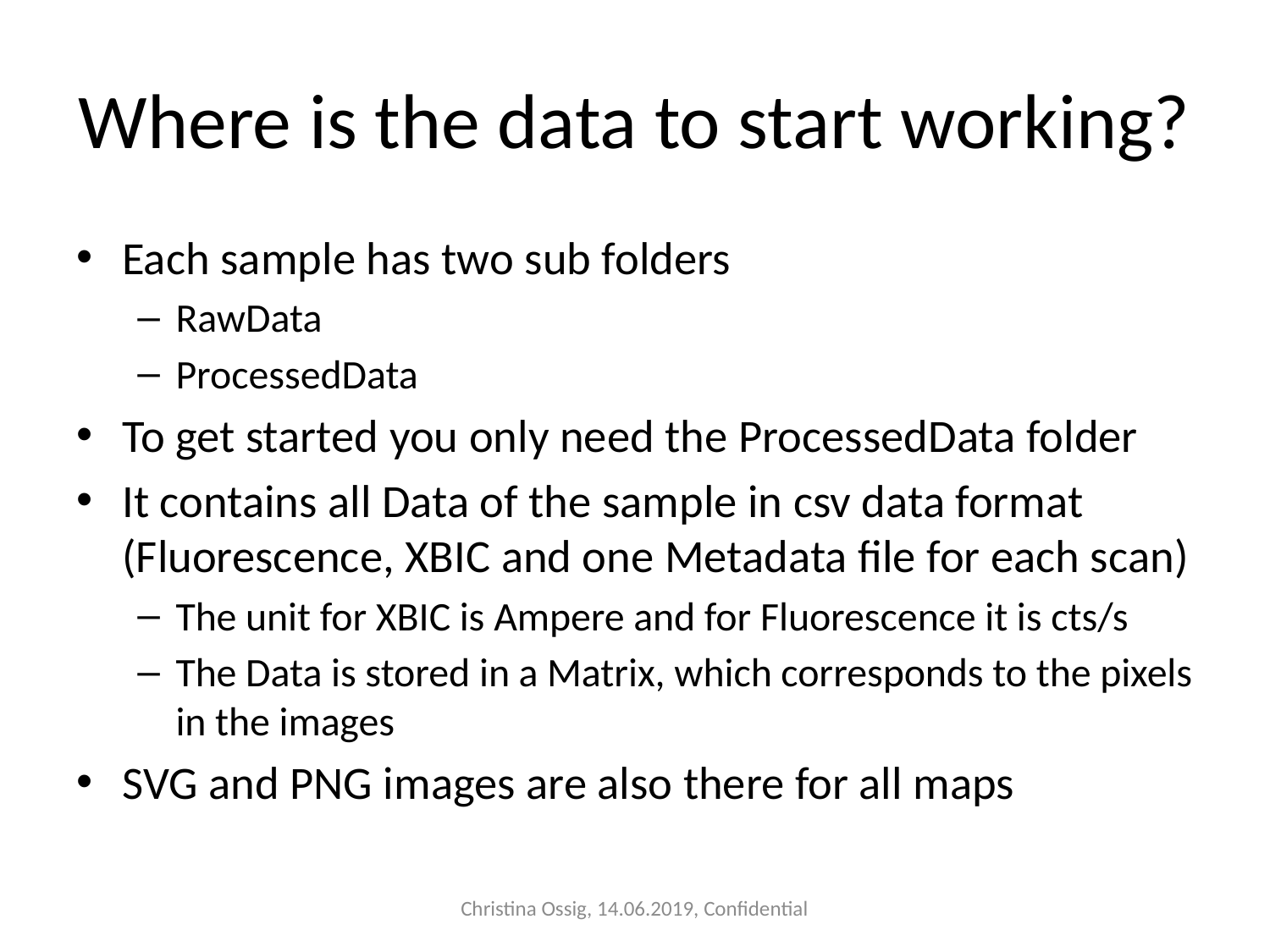

# Where is the data to start working?
Each sample has two sub folders
RawData
ProcessedData
To get started you only need the ProcessedData folder
It contains all Data of the sample in csv data format (Fluorescence, XBIC and one Metadata file for each scan)
The unit for XBIC is Ampere and for Fluorescence it is cts/s
The Data is stored in a Matrix, which corresponds to the pixels in the images
SVG and PNG images are also there for all maps
Christina Ossig, 14.06.2019, Confidential